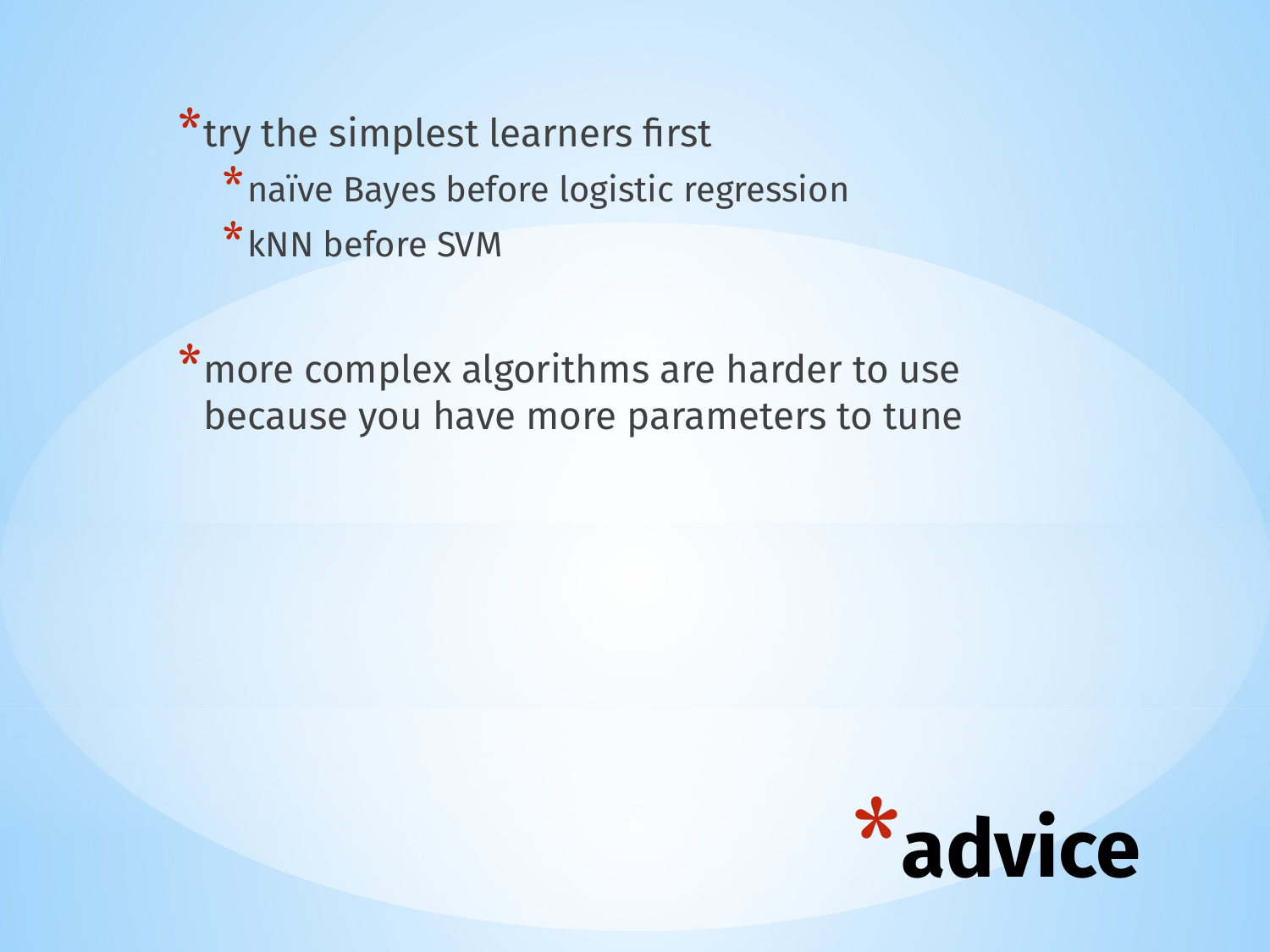

try the simplest learners first
naïve Bayes before logistic regression
kNN before SVM

more complex algorithms are harder to use because you have more parameters to tune
# advice